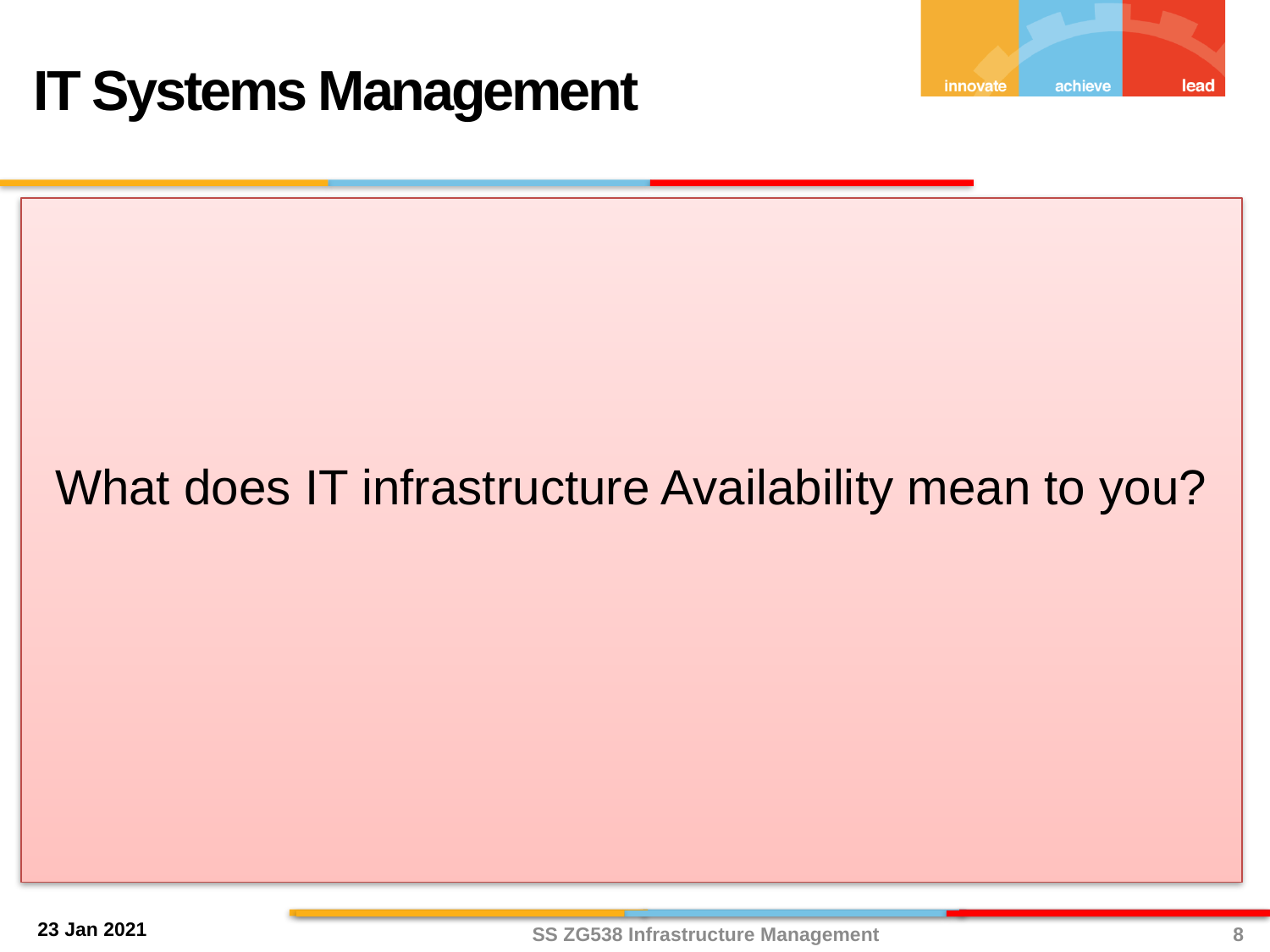

IT Systems Management
What does IT infrastructure Availability mean to you?

8
SS ZG538 Infrastructure Management